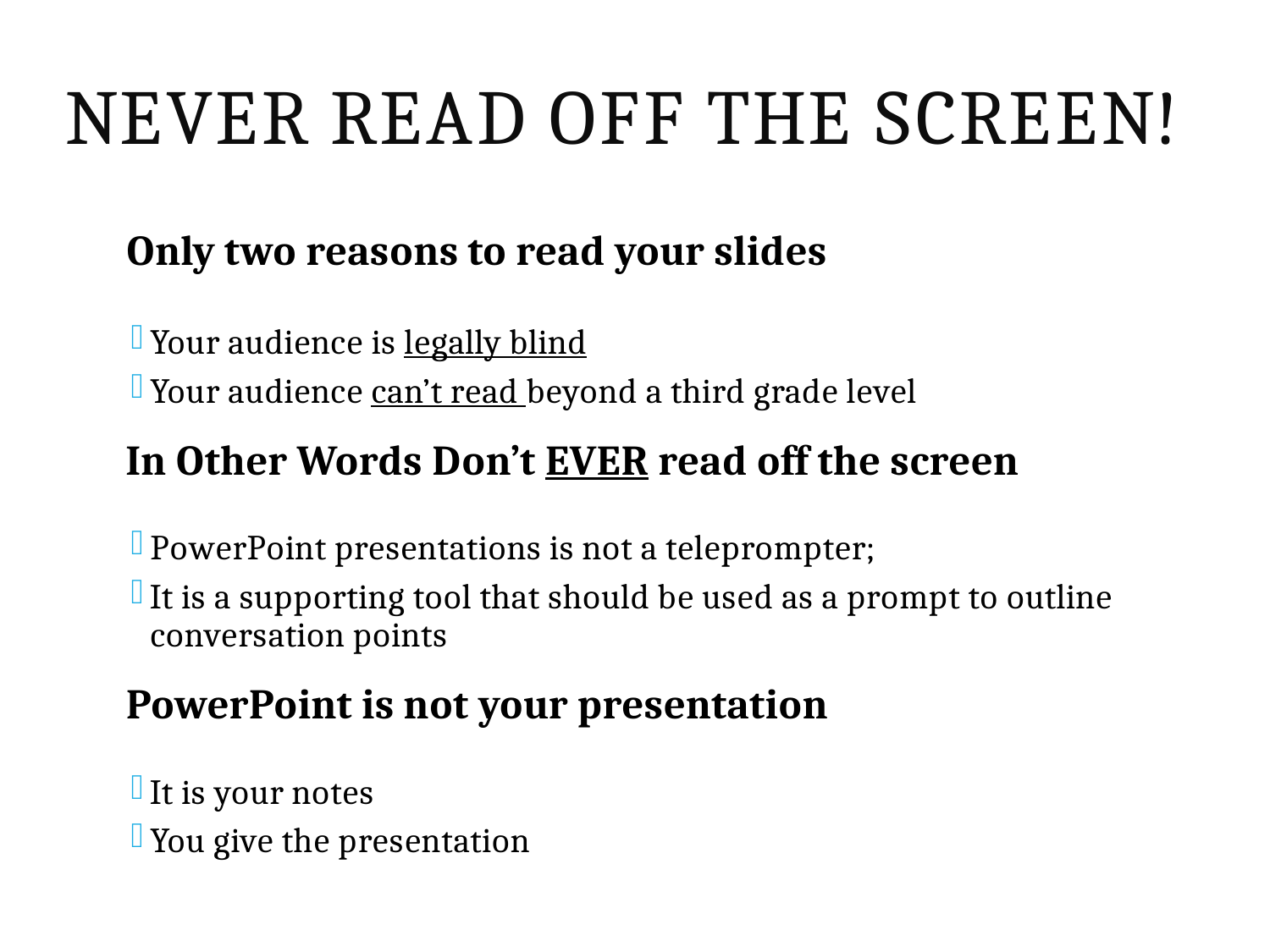

# Never Read Off the Screen!
Only two reasons to read your slides
Your audience is legally blind
Your audience can’t read beyond a third grade level
In Other Words Don’t EVER read off the screen
PowerPoint presentations is not a teleprompter;
It is a supporting tool that should be used as a prompt to outline conversation points
PowerPoint is not your presentation
It is your notes
You give the presentation